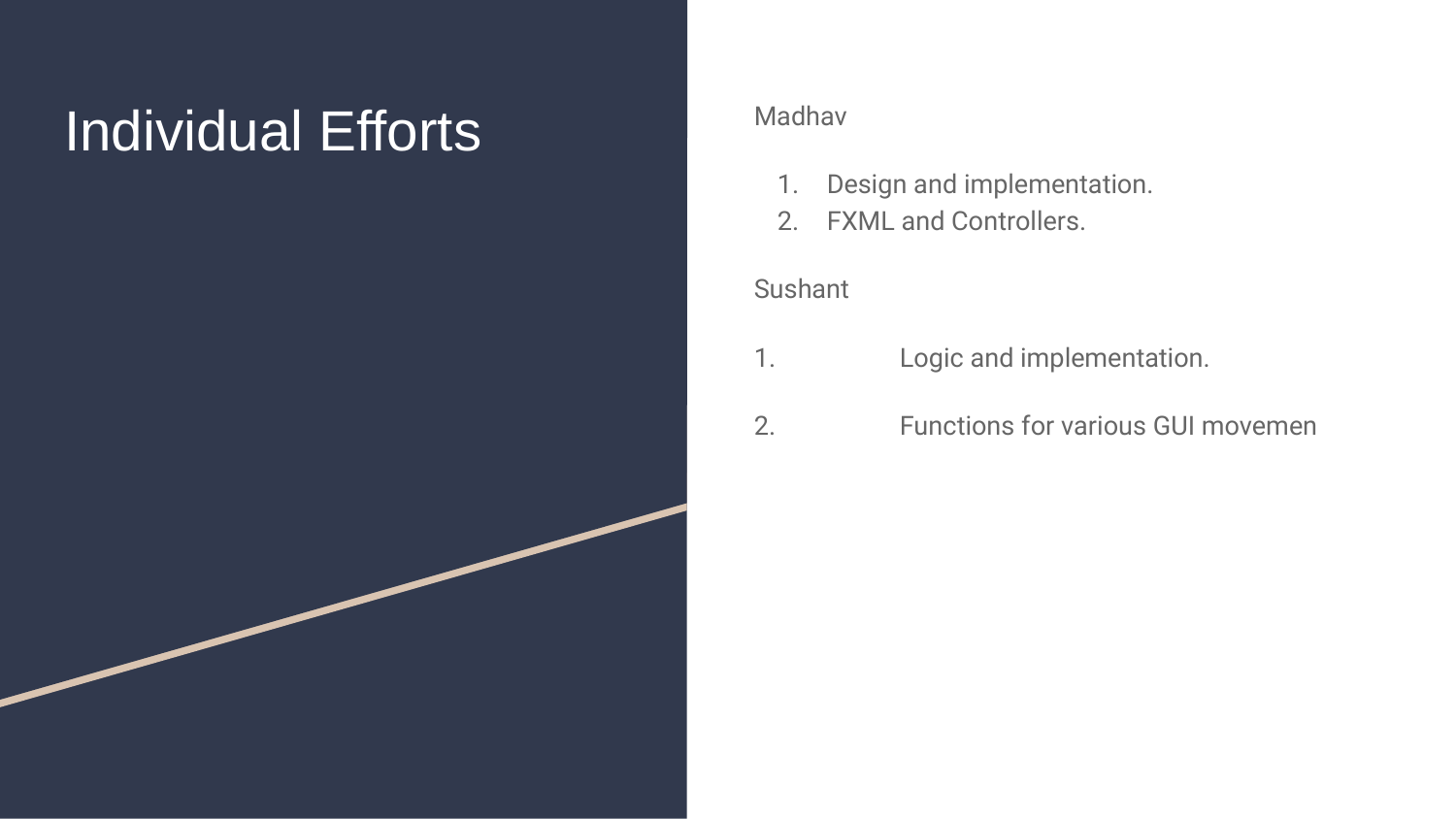

# Individual Efforts
Madhav
Design and implementation.
FXML and Controllers.
Sushant
1.    	Logic and implementation.
2. 	Functions for various GUI movemen